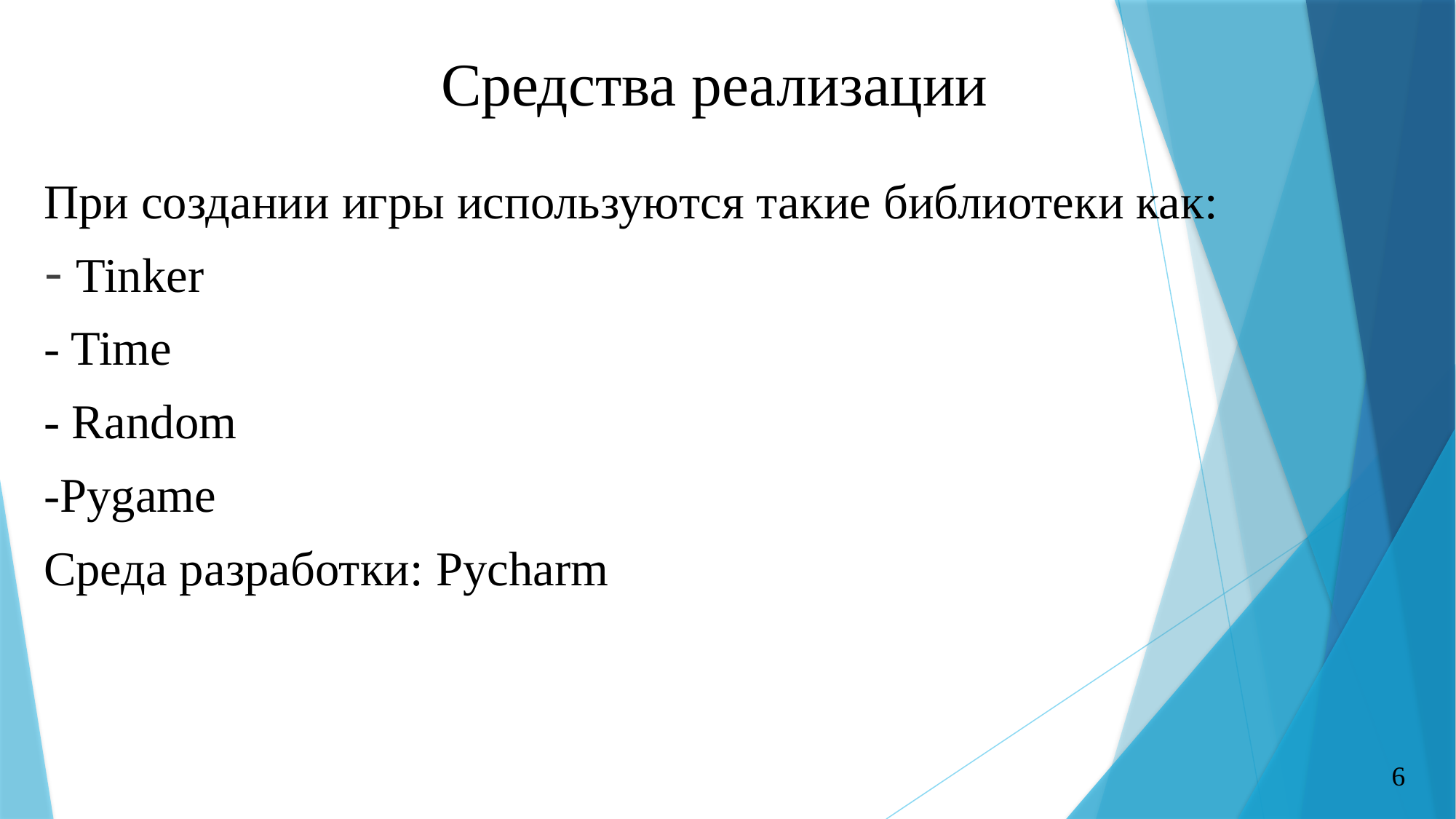

Средства реализации
При создании игры используются такие библиотеки как:
- Tinker
- Time
- Random
-Pygame
Среда разработки: Pycharm

6